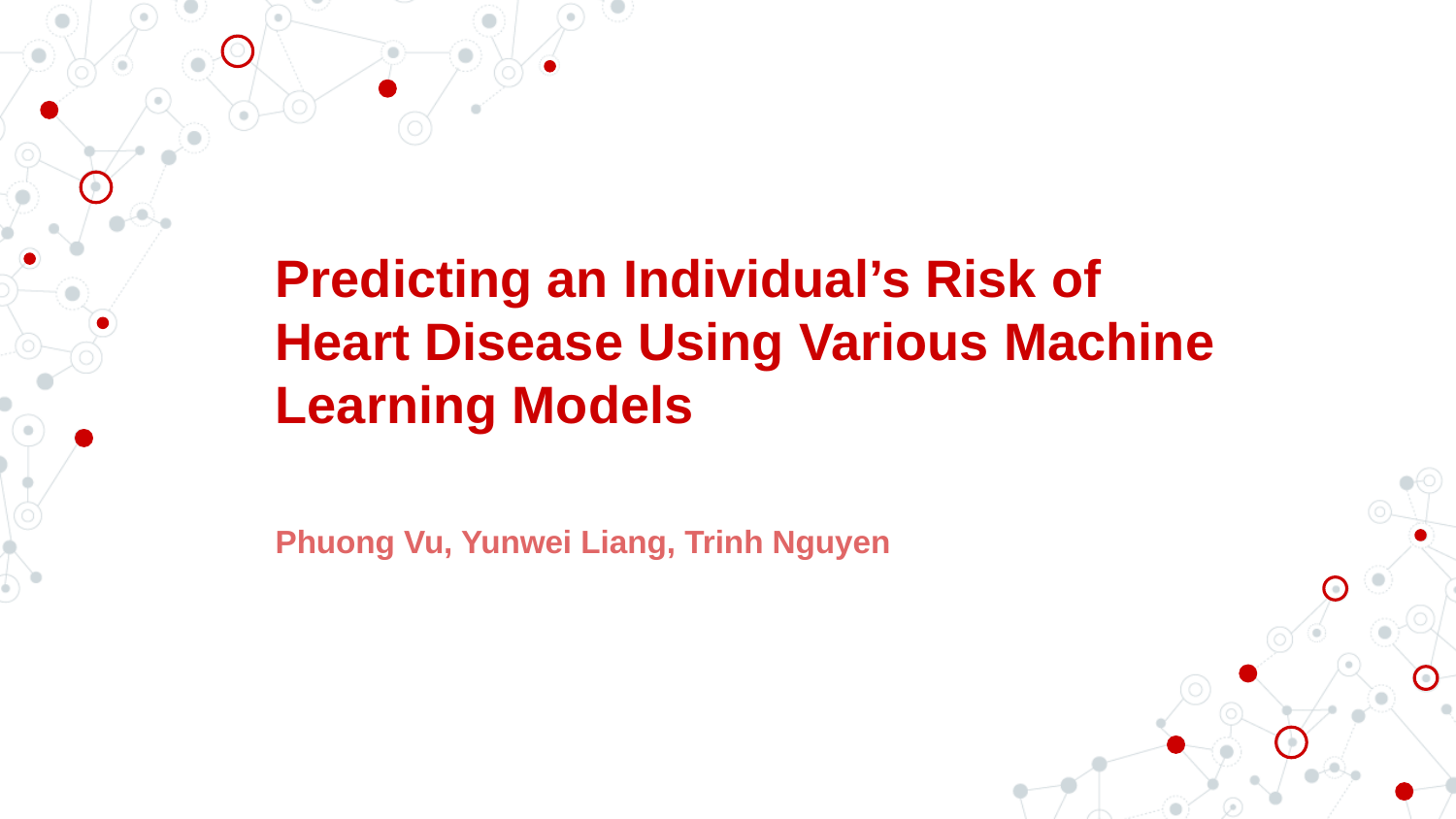

# Predicting an Individual’s Risk of Heart Disease Using Various Machine Learning Models
Phuong Vu, Yunwei Liang, Trinh Nguyen